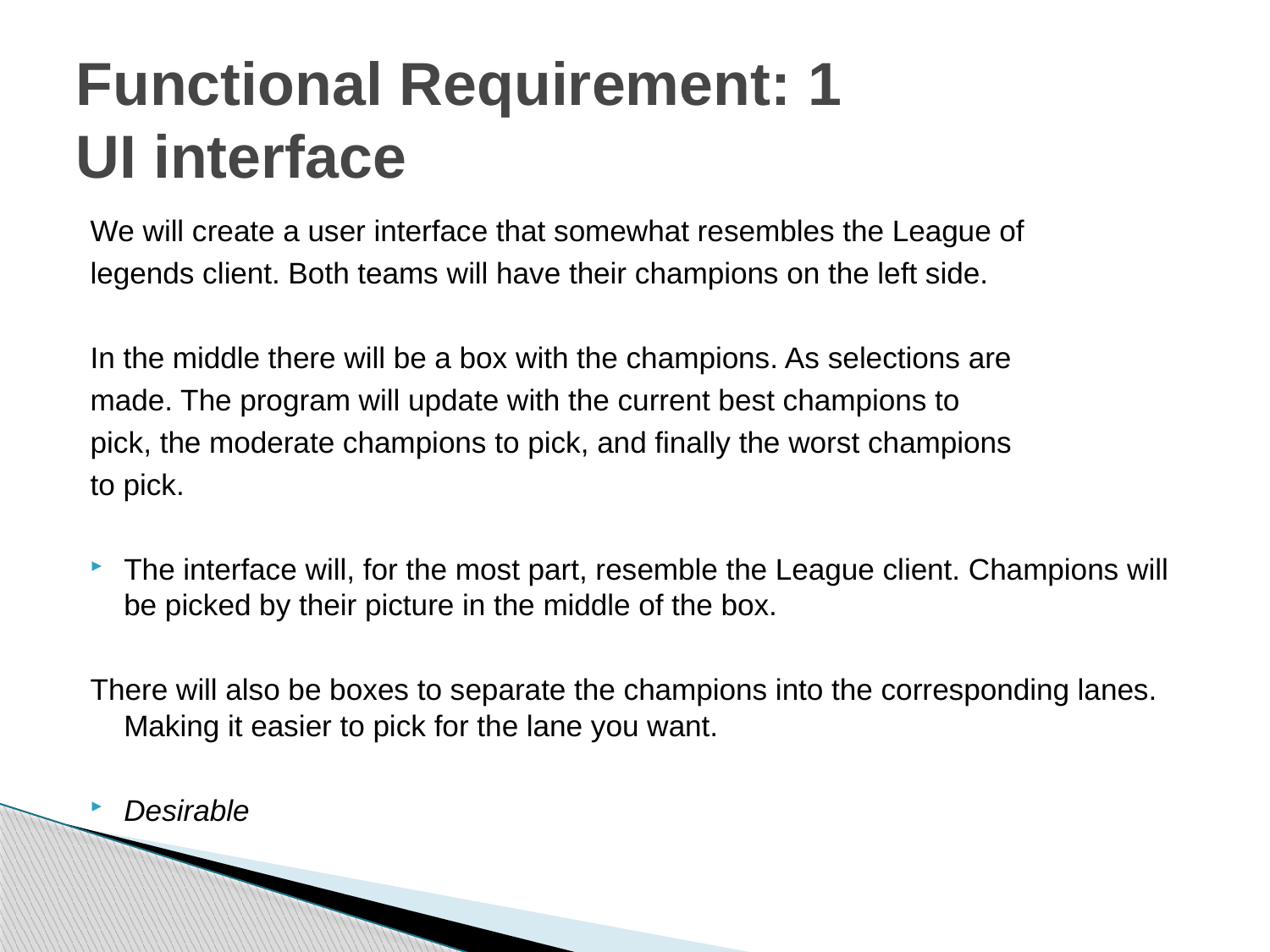

# Functional Requirement: 1 UI interface
We will create a user interface that somewhat resembles the League of
legends client. Both teams will have their champions on the left side.

In the middle there will be a box with the champions. As selections are
made. The program will update with the current best champions to
pick, the moderate champions to pick, and finally the worst champions
to pick.

The interface will, for the most part, resemble the League client. Champions will be picked by their picture in the middle of the box.

There will also be boxes to separate the champions into the corresponding lanes. Making it easier to pick for the lane you want.

Desirable